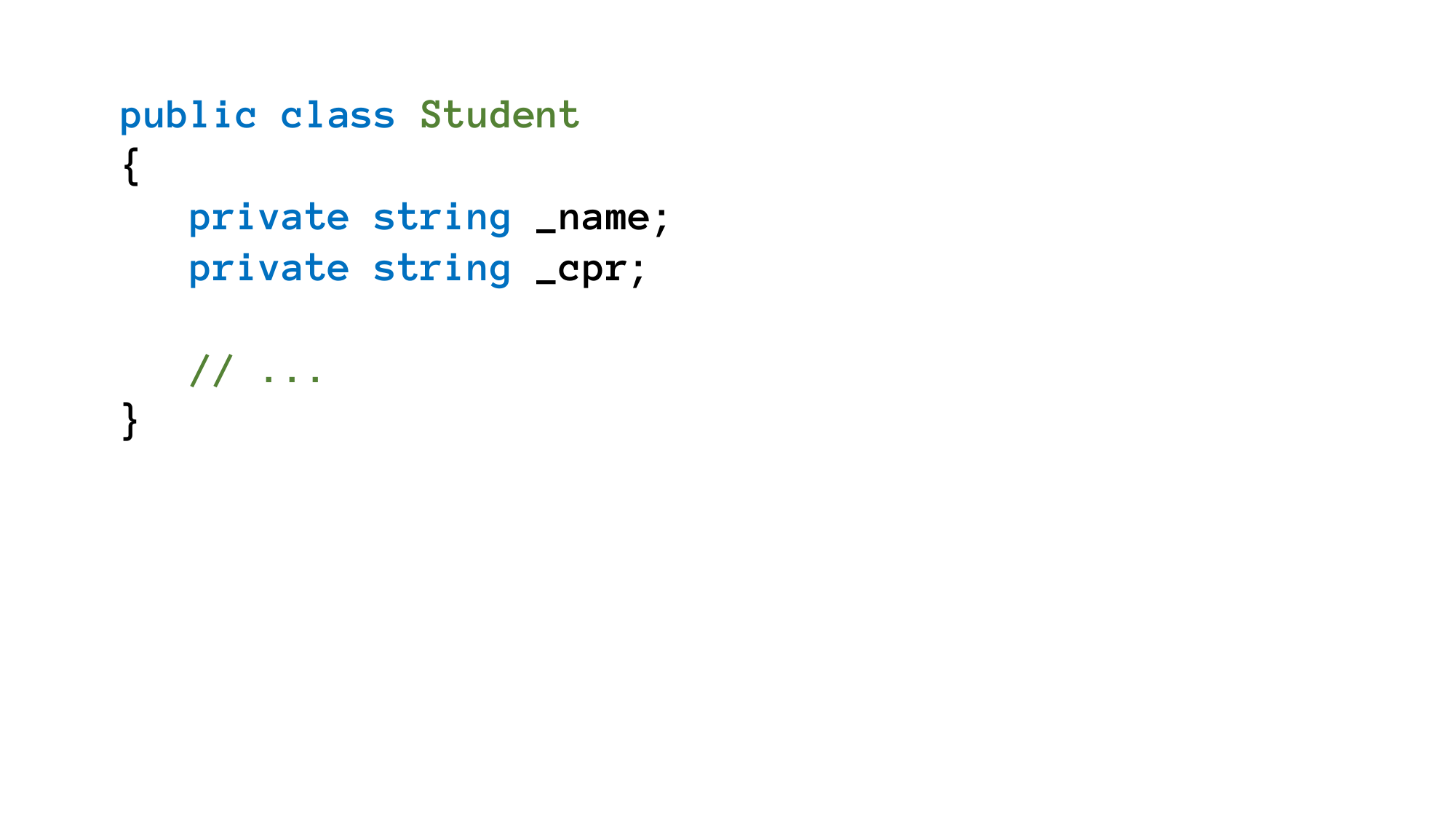

public class Student
{
   private string _name;
   private string _cpr;

   // ...
}